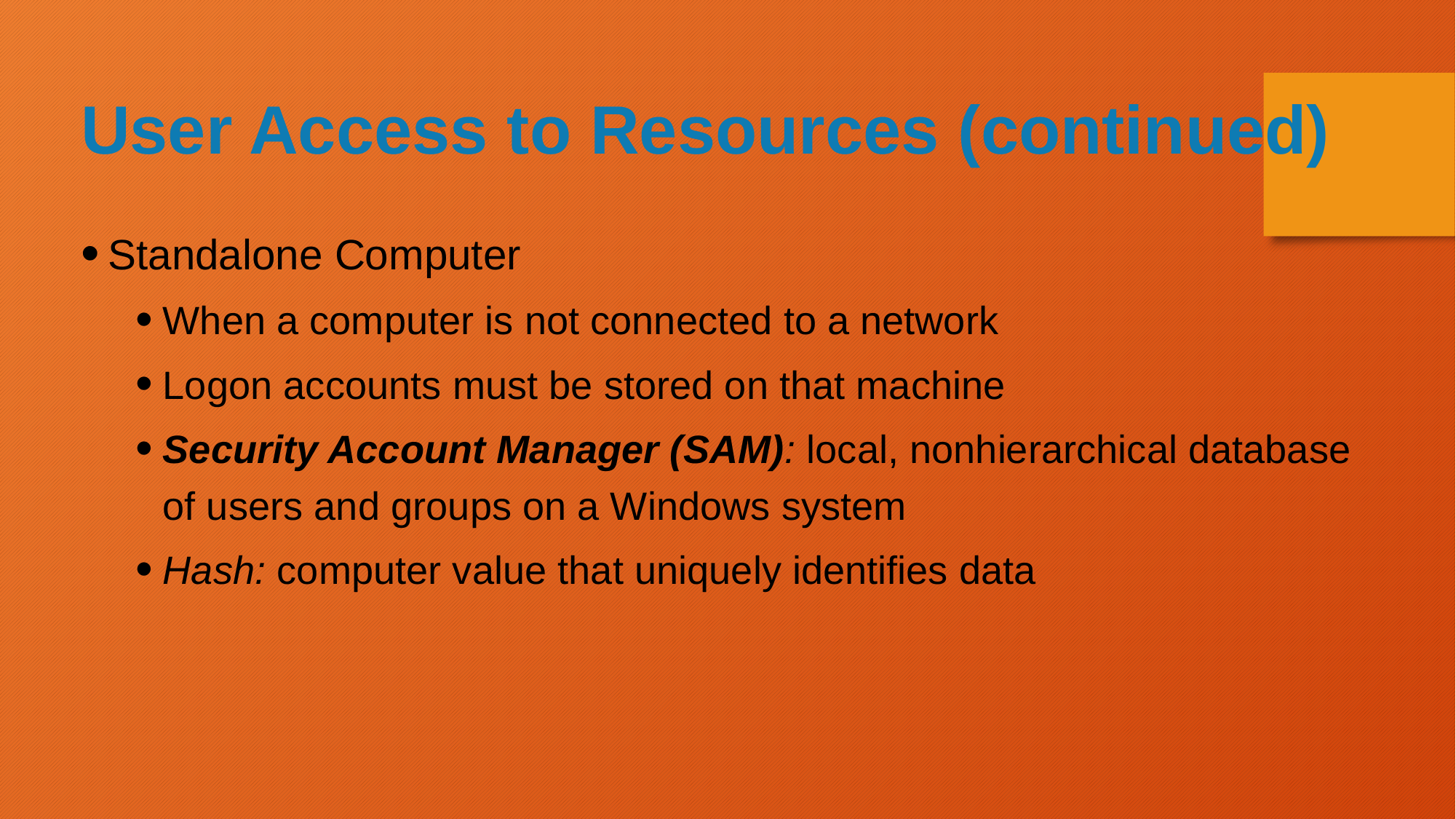

User Access to Resources (continued)
Standalone Computer
When a computer is not connected to a network
Logon accounts must be stored on that machine
Security Account Manager (SAM): local, nonhierarchical database of users and groups on a Windows system
Hash: computer value that uniquely identifies data